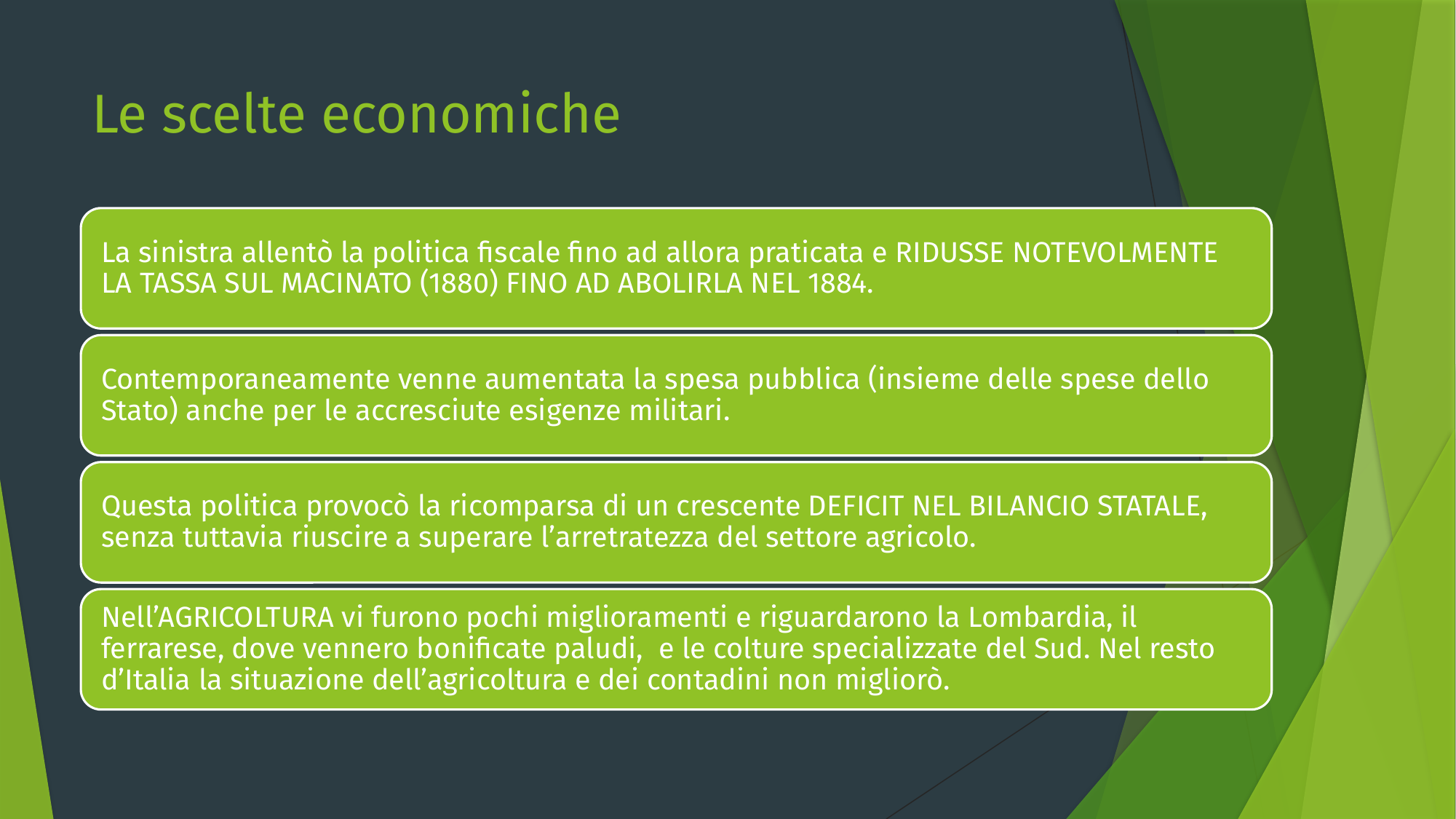

# Le scelte economiche
La sinistra allentò la politica fiscale fino ad allora praticata e RIDUSSE NOTEVOLMENTE LA TASSA SUL MACINATO (1880) FINO AD ABOLIRLA NEL 1884.
Contemporaneamente venne aumentata la spesa pubblica (insieme delle spese dello Stato) anche per le accresciute esigenze militari.
Questa politica provocò la ricomparsa di un crescente DEFICIT NEL BILANCIO STATALE, senza tuttavia riuscire a superare l’arretratezza del settore agricolo.
Nell’AGRICOLTURA vi furono pochi miglioramenti e riguardarono la Lombardia, il ferrarese, dove vennero bonificate paludi,  e le colture specializzate del Sud. Nel resto d’Italia la situazione dell’agricoltura e dei contadini non migliorò.